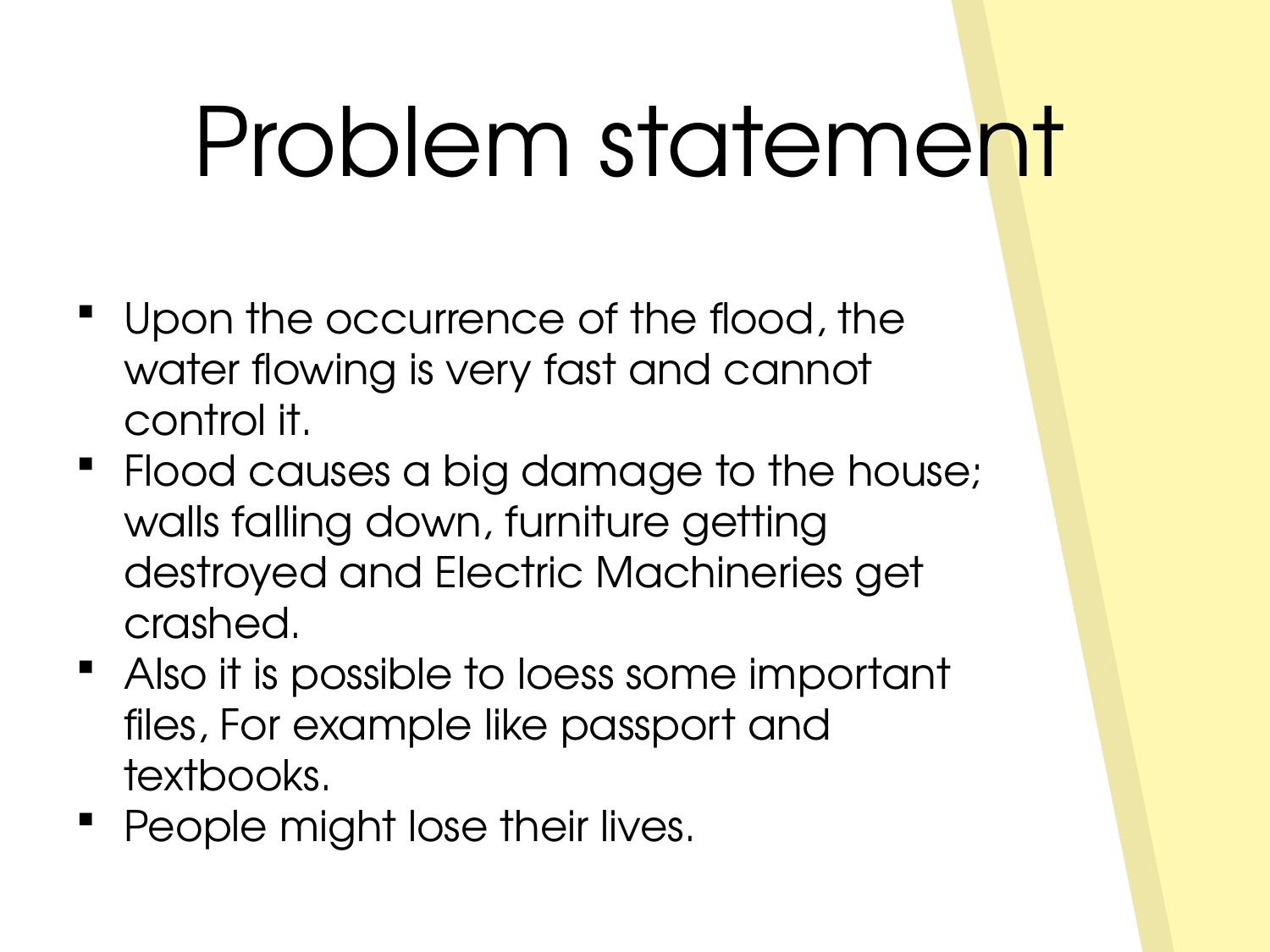

Problem statement
Upon the occurrence of the flood, the water flowing is very fast and cannot control it.
Flood causes a big damage to the house; walls falling down, furniture getting destroyed and Electric Machineries get crashed.
Also it is possible to loess some important files, For example like passport and textbooks.
People might lose their lives.